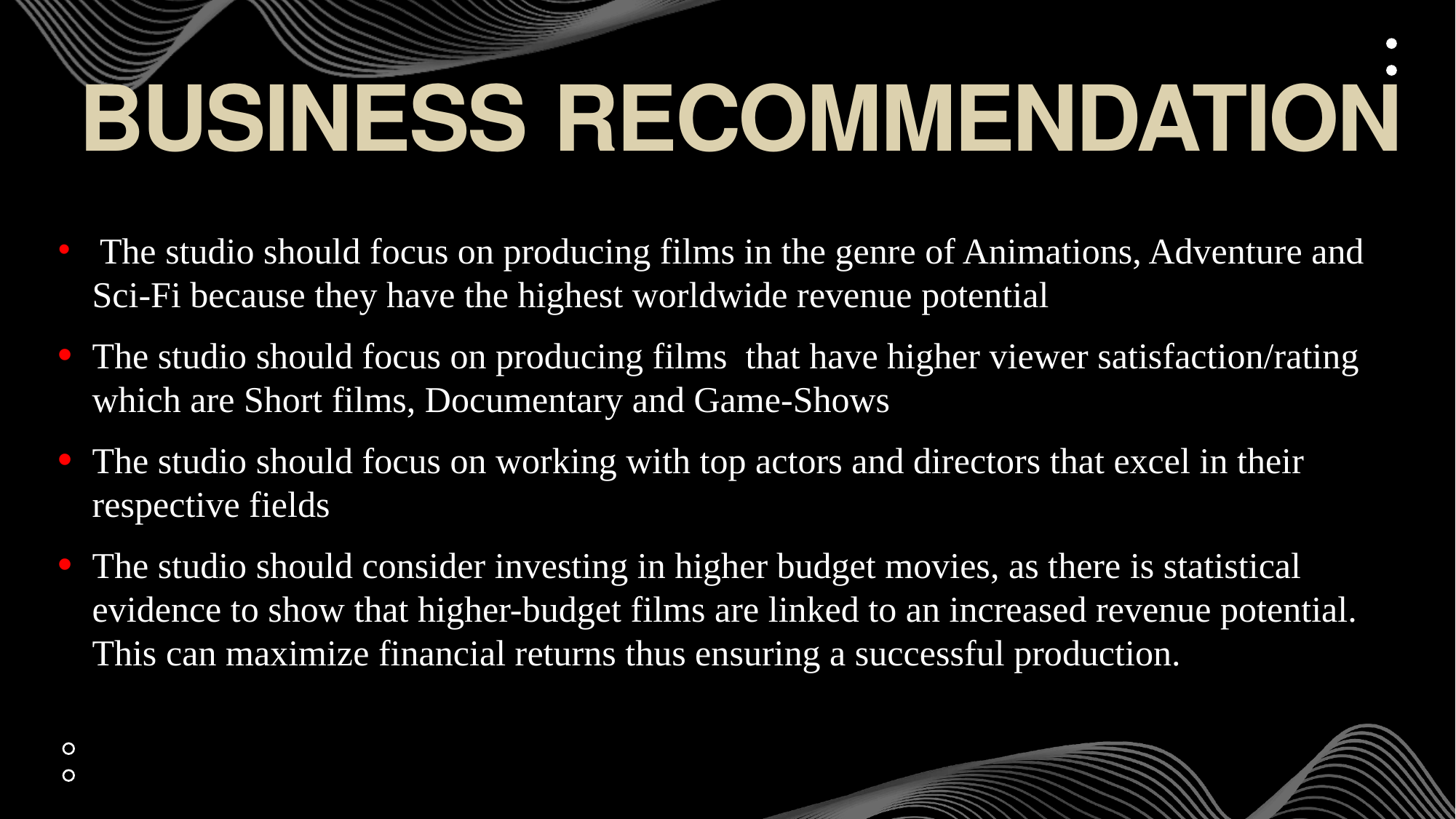

# BUSINESS RECOMMENDATION
 The studio should focus on producing films in the genre of Animations, Adventure and Sci-Fi because they have the highest worldwide revenue potential
The studio should focus on producing films  that have higher viewer satisfaction/rating which are Short films, Documentary and Game-Shows
The studio should focus on working with top actors and directors that excel in their respective fields
The studio should consider investing in higher budget movies, as there is statistical evidence to show that higher-budget films are linked to an increased revenue potential. This can maximize financial returns thus ensuring a successful production.